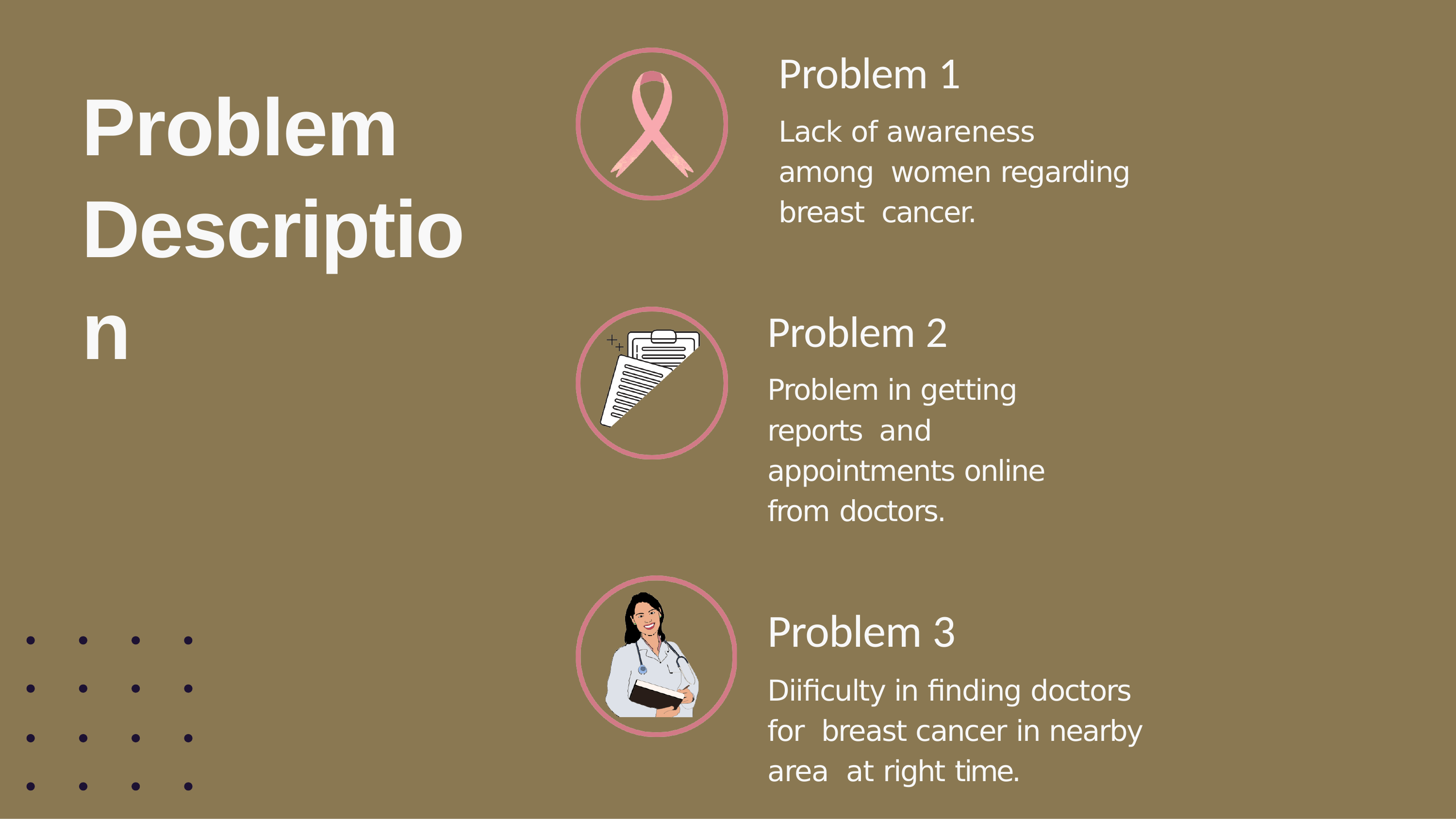

Problem 1
Lack of awareness among  women regarding breast  cancer.

# Problem  Description
Problem 2
Problem in getting reports  and appointments online  from doctors.

Problem 3
Diificulty in finding doctors for  breast cancer in nearby area  at right time.